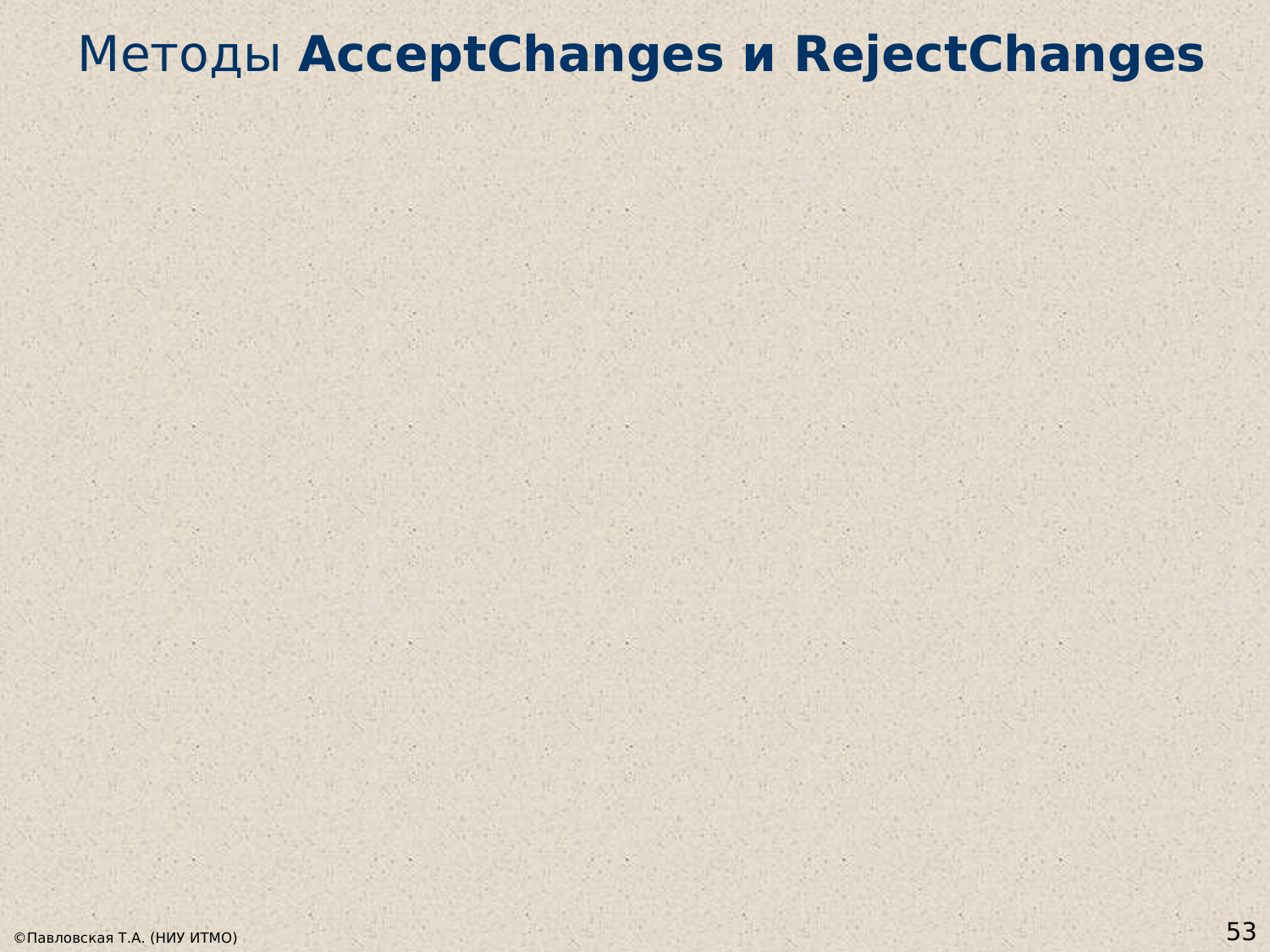

# Методы AcceptChanges и RejectChanges

53
©Павловская Т.А. (НИУ ИТМО)